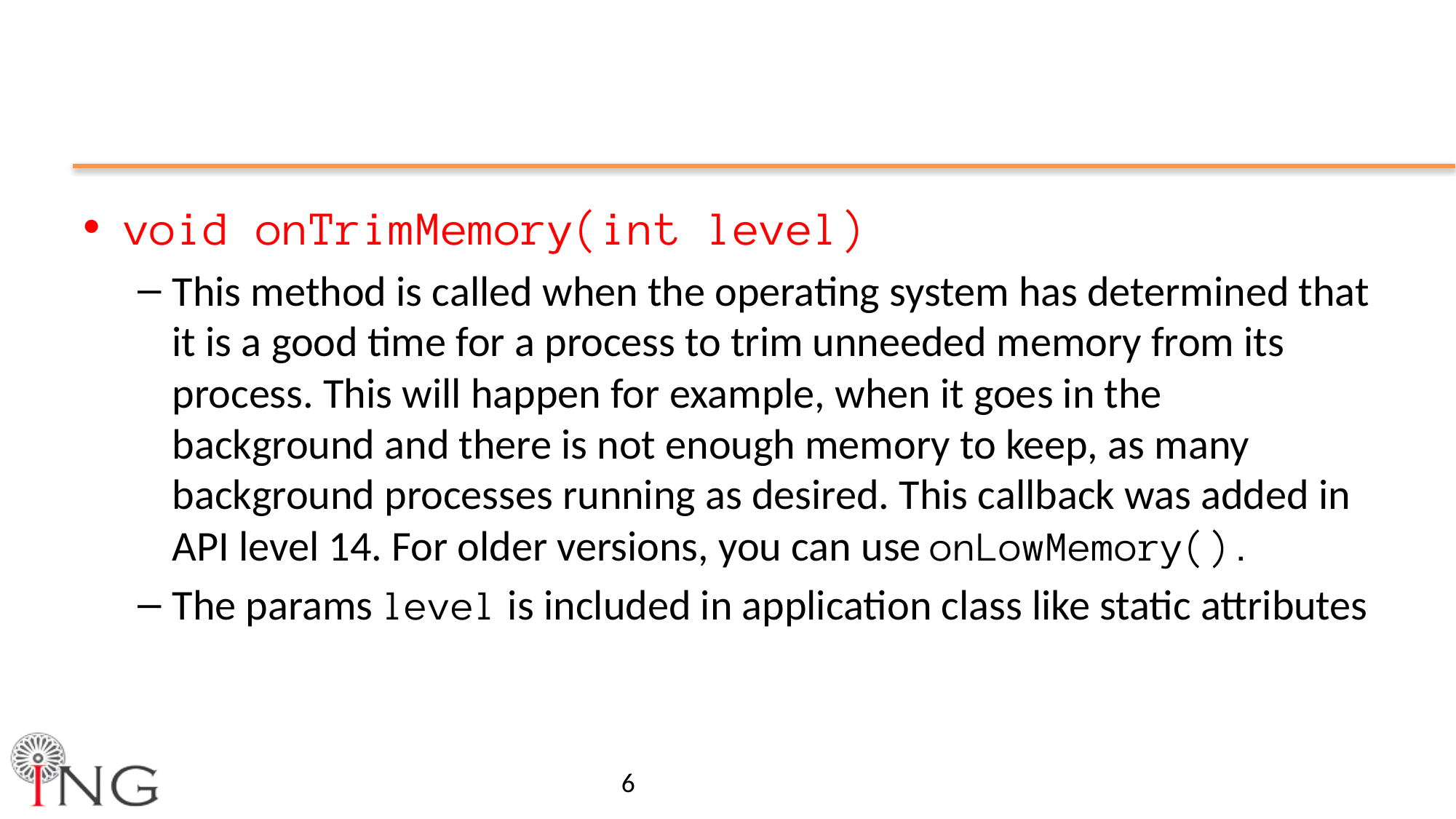

#
void onTrimMemory(int level)
This method is called when the operating system has determined that it is a good time for a process to trim unneeded memory from its process. This will happen for example, when it goes in the background and there is not enough memory to keep, as many background processes running as desired. This callback was added in API level 14. For older versions, you can use onLowMemory().
The params level is included in application class like static attributes
6